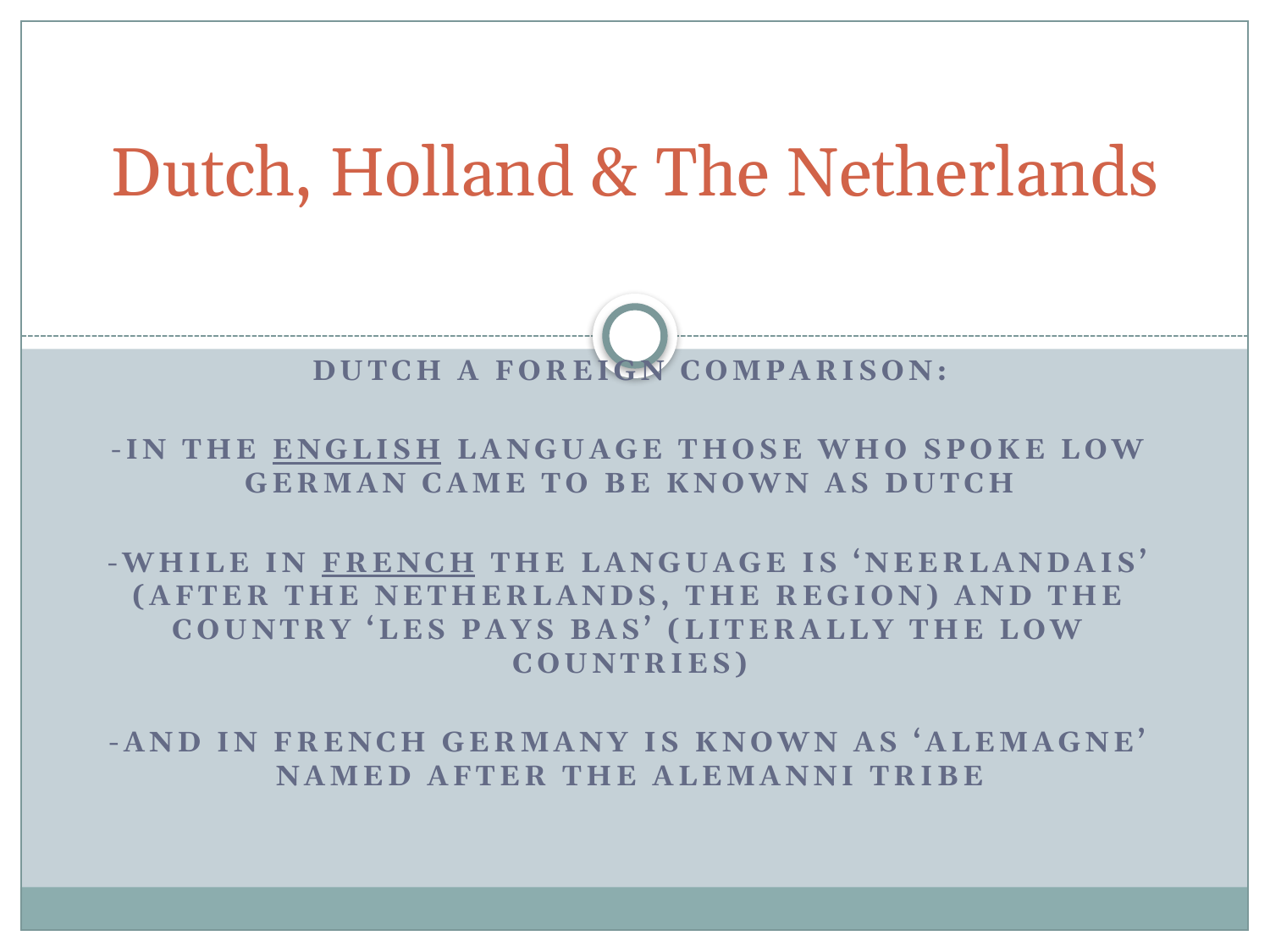

# Dutch, Holland & The Netherlands
Dutch A FOREIGN COMPARISON:

-IN THE ENGLISH LANGUAGE THOsE WHO SPOKE LOW GERMAN CAME TO BE KNOWN AS DUTCH

-WHILE IN FRENCH The LANGUAGE is ‘NEERLANDAIS’ (after the netherlands, the region) AND The COUNTRY ‘LES PAYS BAs’ (LITERALLY THE LOW COUNTRIES)

-AND in FRENCH GERMANY IS KNOWN AS ‘ALEMAGNE’ NAMED AFTER tHE ALEMANNI TRIBE